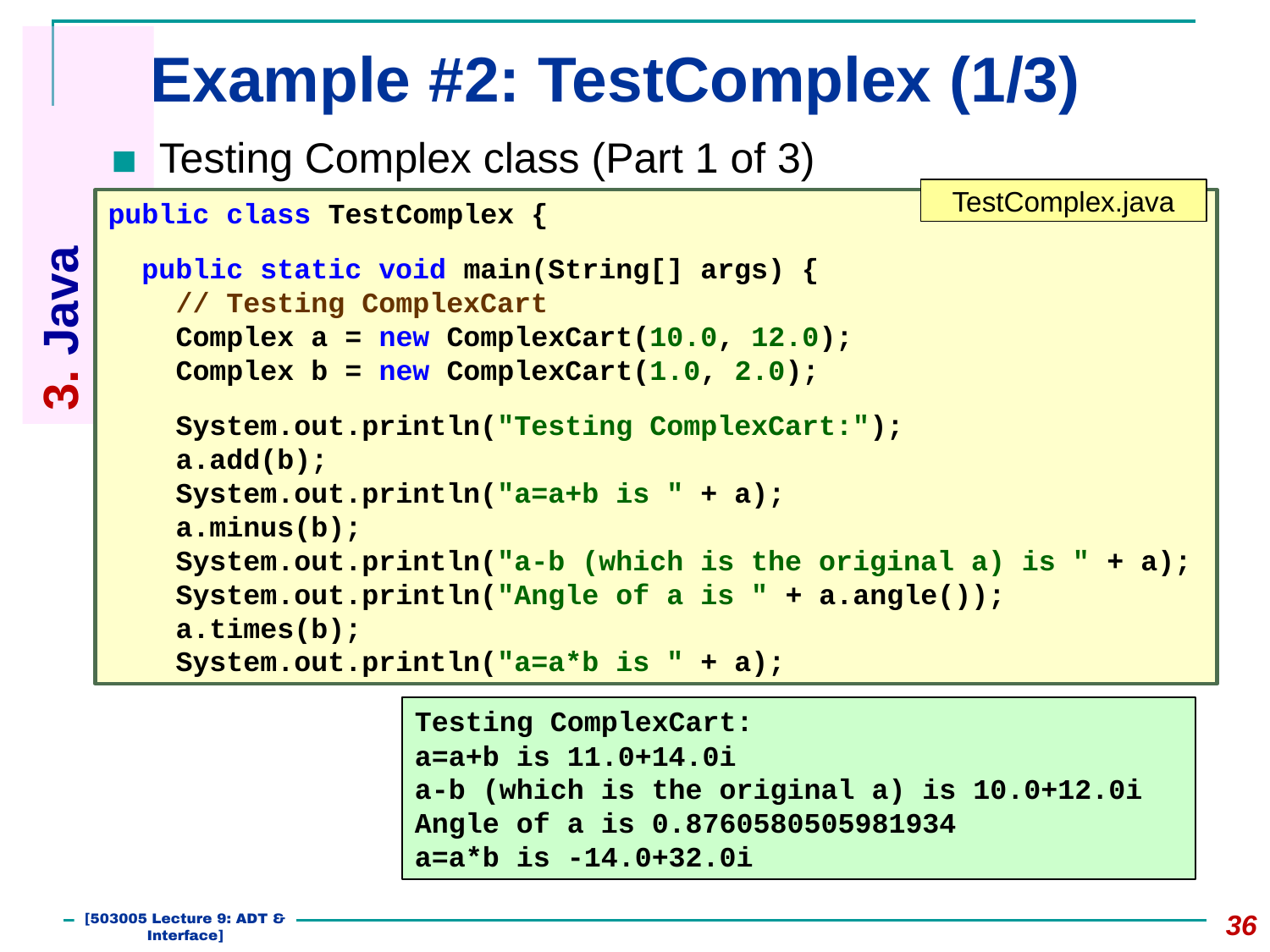

# Example #2: TestComplex (1/3)
Testing Complex class (Part 1 of 3)
TestComplex.java
public class TestComplex {

  public static void main(String[] args) {
    // Testing ComplexCart
    Complex a = new ComplexCart(10.0, 12.0);
    Complex b = new ComplexCart(1.0, 2.0);

    System.out.println("Testing ComplexCart:");
    a.add(b);
    System.out.println("a=a+b is " + a);
    a.minus(b);
    System.out.println("a-b (which is the original a) is " + a);
    System.out.println("Angle of a is " + a.angle());
    a.times(b);
    System.out.println("a=a*b is " + a);
3. Java Interface
Testing ComplexCart:
a=a+b is 11.0+14.0i
a-b (which is the original a) is 10.0+12.0i
Angle of a is 0.8760580505981934
a=a*b is -14.0+32.0i
36
[503005 Lecture 9: ADT & Interface]